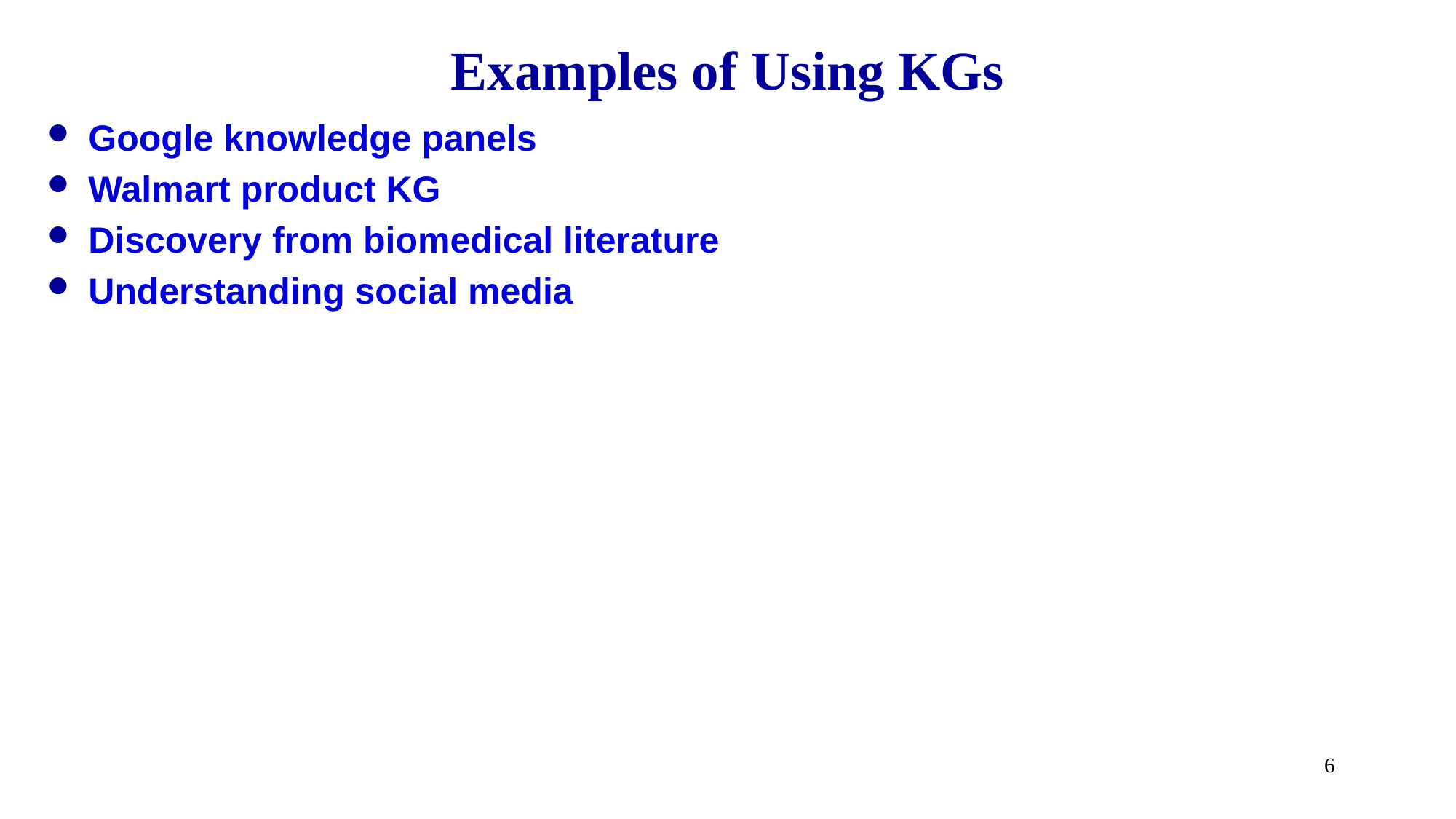

# Examples of Using KGs
Google knowledge panels
Walmart product KG
Discovery from biomedical literature
Understanding social media
6